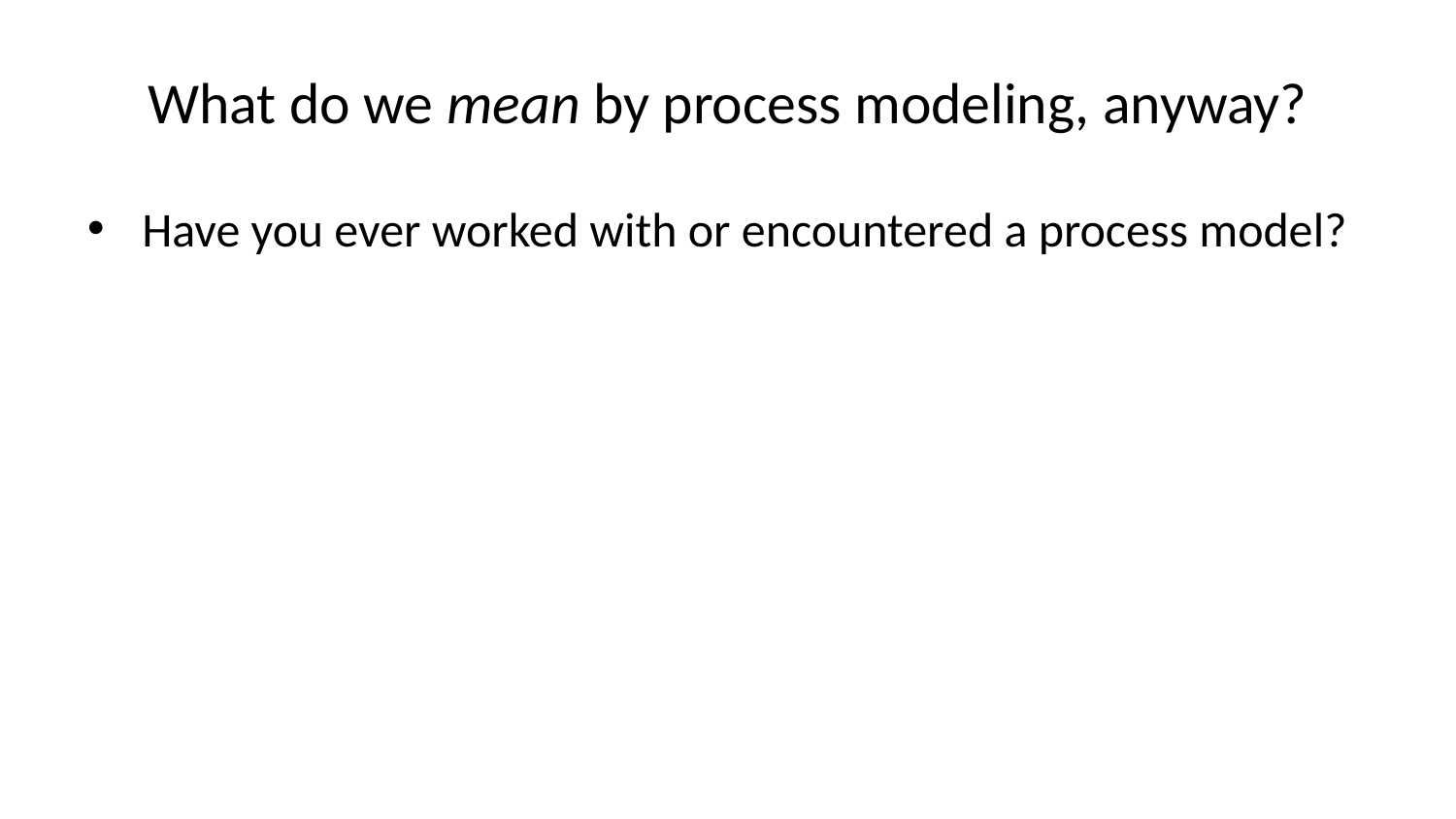

# What do we mean by process modeling, anyway?
Have you ever worked with or encountered a process model?